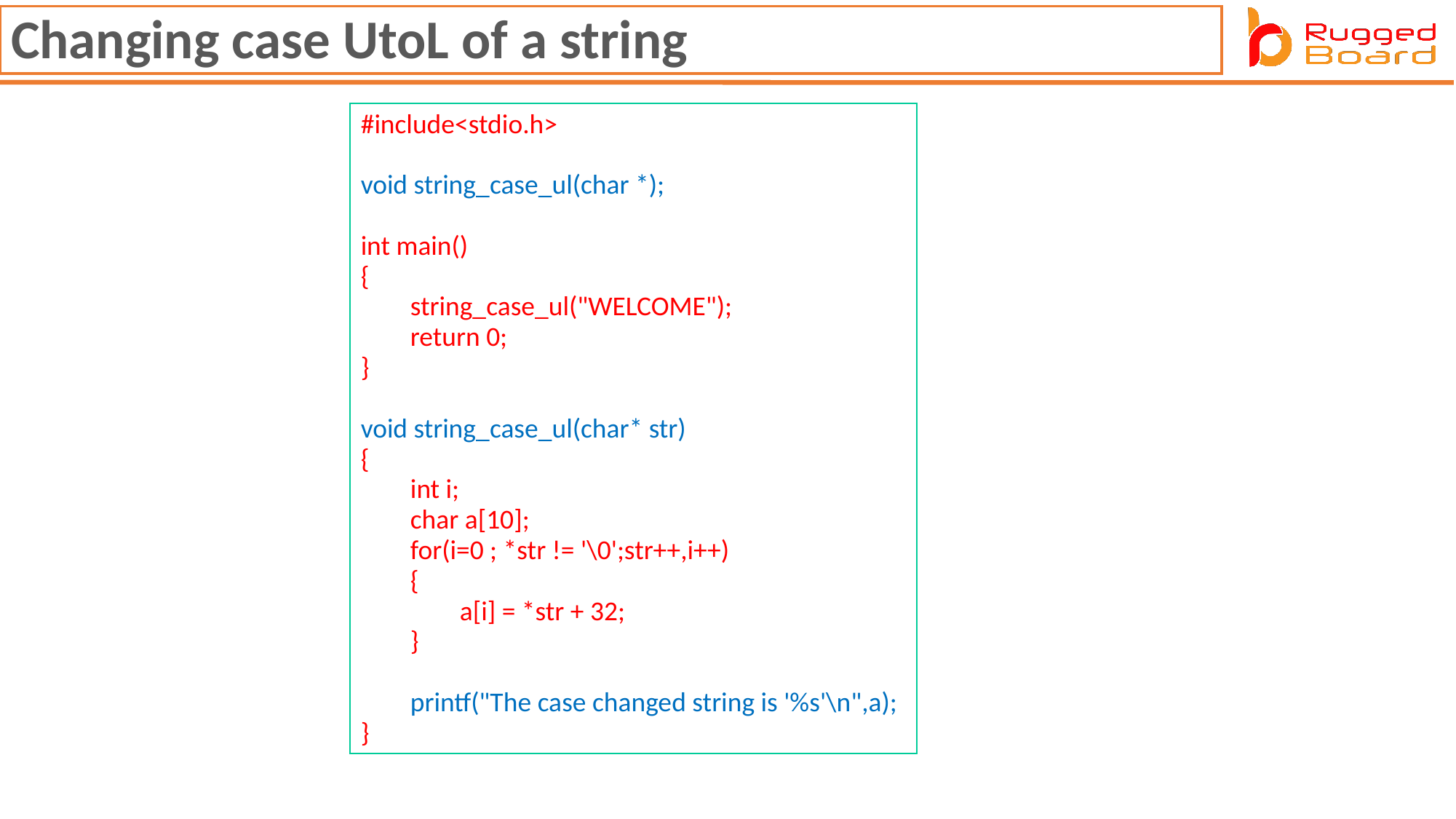

Changing case UtoL of a string
#include<stdio.h>

void string_case_ul(char *);

int main()
{
        string_case_ul("WELCOME");
        return 0;
}

void string_case_ul(char* str)
{
        int i;
        char a[10];
        for(i=0 ; *str != '\0';str++,i++)
        {
                a[i] = *str + 32;
        }

        printf("The case changed string is '%s'\n",a);
}